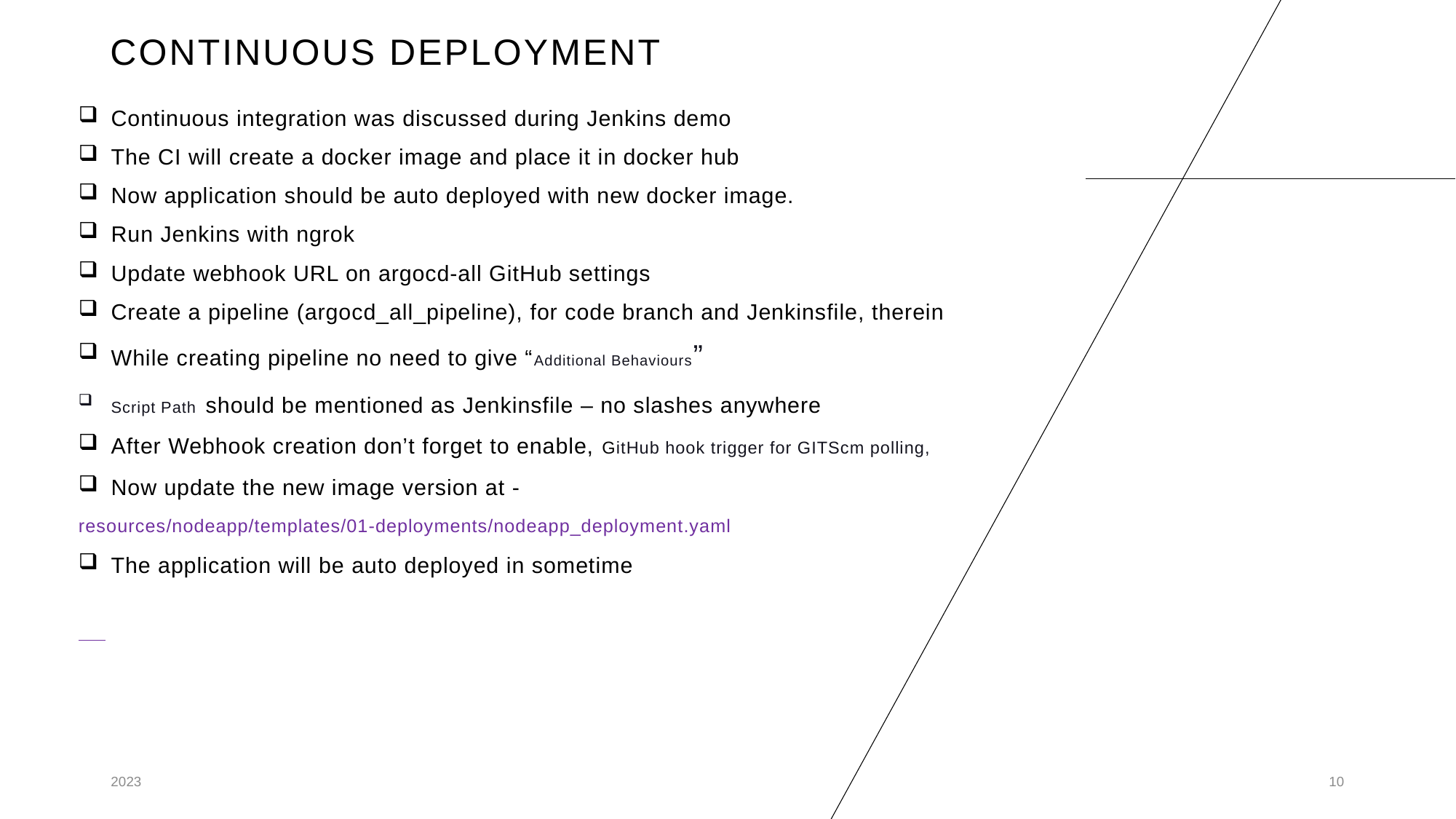

# Continuous deployment
Continuous integration was discussed during Jenkins demo
The CI will create a docker image and place it in docker hub
Now application should be auto deployed with new docker image.
Run Jenkins with ngrok
Update webhook URL on argocd-all GitHub settings
Create a pipeline (argocd_all_pipeline), for code branch and Jenkinsfile, therein
While creating pipeline no need to give “Additional Behaviours”
Script Path should be mentioned as Jenkinsfile – no slashes anywhere
After Webhook creation don’t forget to enable, GitHub hook trigger for GITScm polling,
Now update the new image version at -
resources/nodeapp/templates/01-deployments/nodeapp_deployment.yaml
The application will be auto deployed in sometime

2023
10